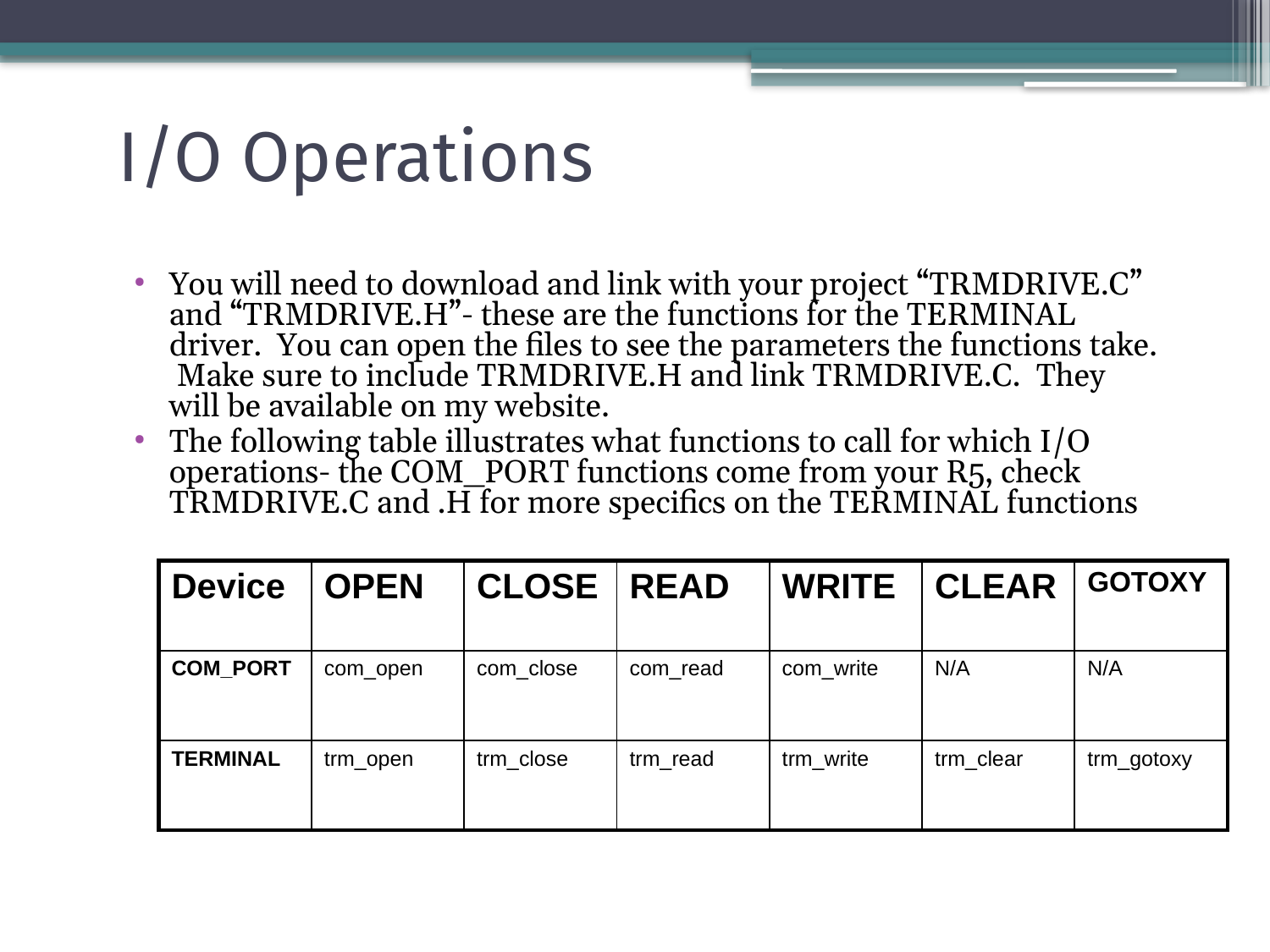

# I/O Operations
You will need to download and link with your project “TRMDRIVE.C” and “TRMDRIVE.H”- these are the functions for the TERMINAL driver.  You can open the files to see the parameters the functions take.  Make sure to include TRMDRIVE.H and link TRMDRIVE.C.  They will be available on my website.
The following table illustrates what functions to call for which I/O operations- the COM_PORT functions come from your R5, check TRMDRIVE.C and .H for more specifics on the TERMINAL functions

| Device | OPEN | CLOSE | READ | WRITE | CLEAR | GOTOXY |
| --- | --- | --- | --- | --- | --- | --- |
| COM\_PORT | com\_open | com\_close | com\_read | com\_write | N/A | N/A |
| TERMINAL | trm\_open | trm\_close | trm\_read | trm\_write | trm\_clear | trm\_gotoxy |